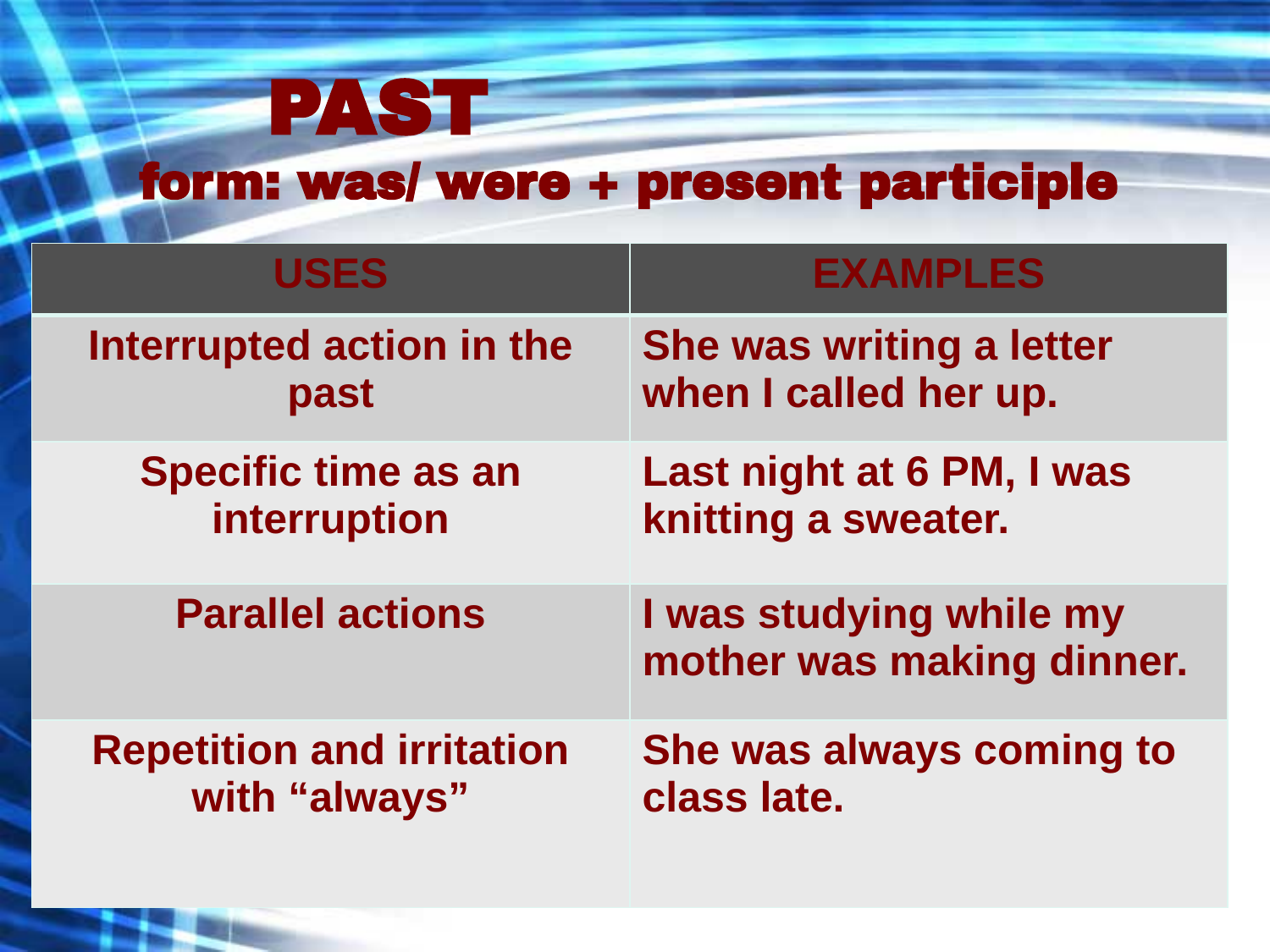

# PAST form: was/ were + present participle
| USES | EXAMPLES |
| --- | --- |
| Interrupted action in the past | She was writing a letter when I called her up. |
| Specific time as an interruption | Last night at 6 PM, I was knitting a sweater. |
| Parallel actions | I was studying while my mother was making dinner. |
| Repetition and irritation with “always” | She was always coming to class late. |